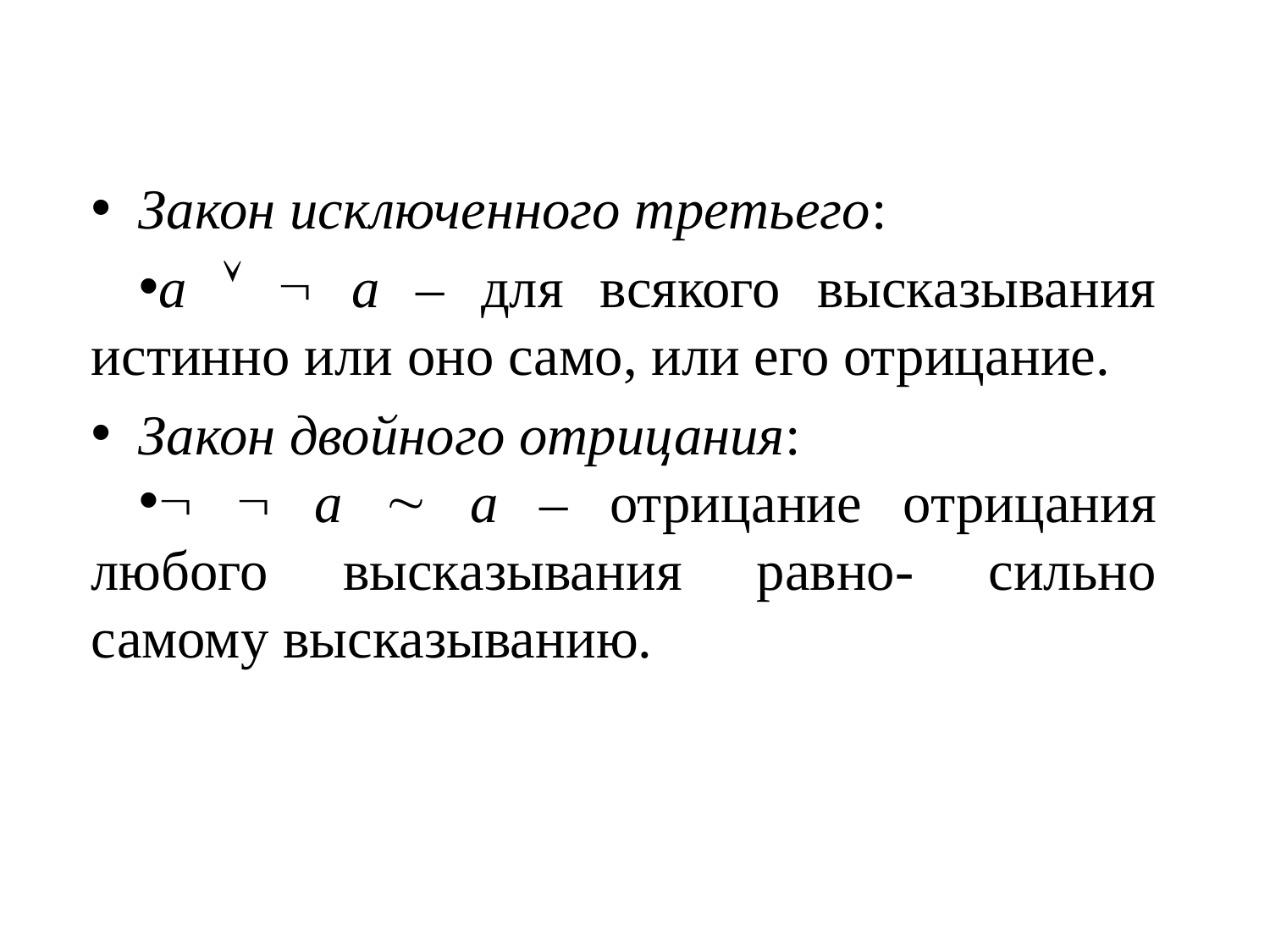

Закон исключенного третьего:
а ∨ ¬ а – для всякого высказывания истинно или оно само, или его отрицание.
Закон двойного отрицания:
¬ ¬ а ∼ а – отрицание отрицания любого высказывания равно- сильно самому высказыванию.